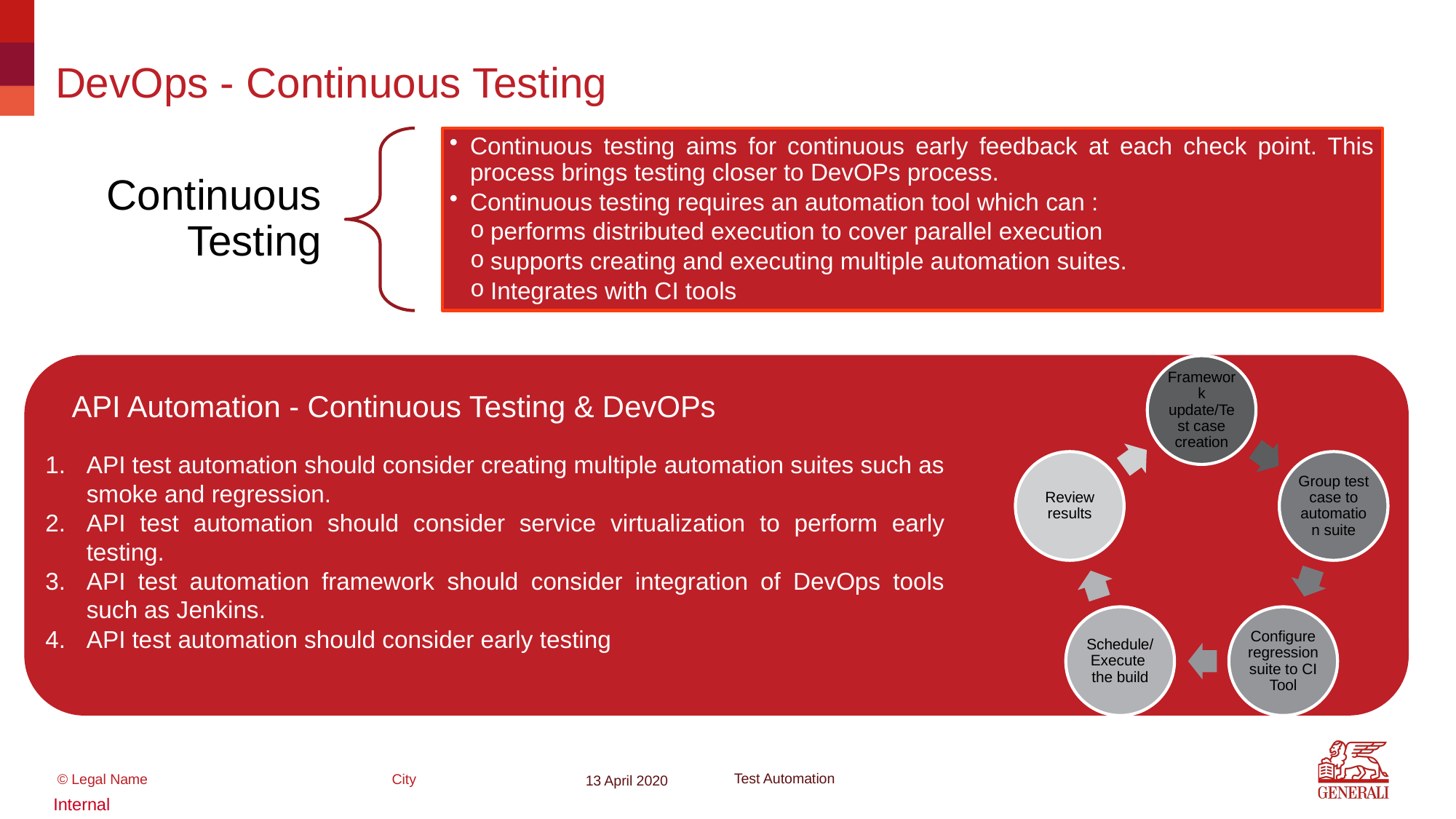

# DevOps - Continuous Testing
Continuous Testing
Continuous testing aims for continuous early feedback at each check point. This process brings testing closer to DevOPs process.
Continuous testing requires an automation tool which can :
performs distributed execution to cover parallel execution
supports creating and executing multiple automation suites.
Integrates with CI tools

Framework update/Test case creation

Group test case to automation suite

Configure regression suite to CI Tool

Schedule/Execute  the build

Review results

API Automation - Continuous Testing & DevOPs
API test automation should consider creating multiple automation suites such as smoke and regression.
API test automation should consider service virtualization to perform early testing.
API test automation framework should consider integration of DevOps tools such as Jenkins.
API test automation should consider early testing

13 April 2020
Test Automation